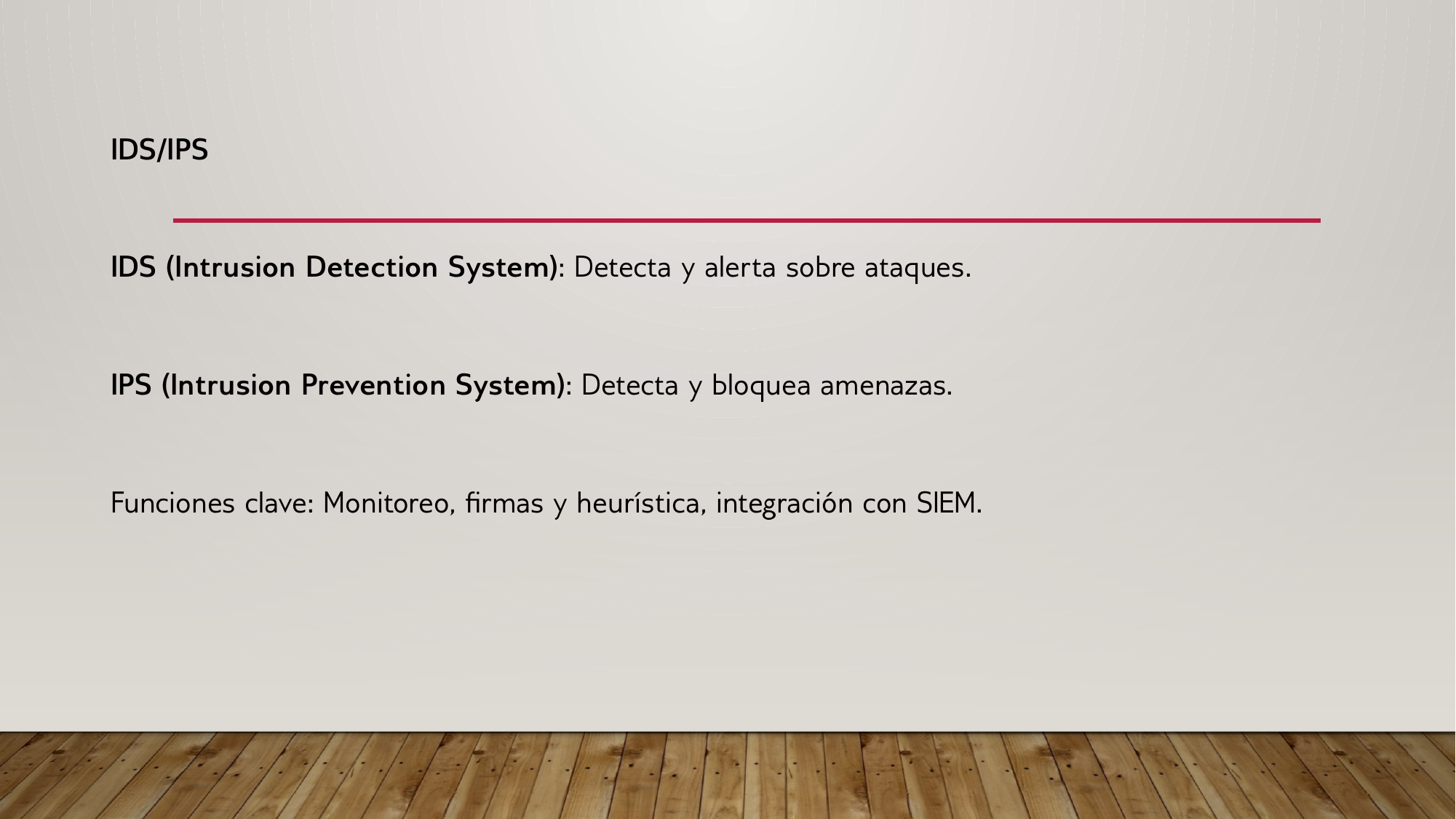

IDS/IPS

IDS (Intrusion Detection System): Detecta y alerta sobre ataques.

IPS (Intrusion Prevention System): Detecta y bloquea amenazas.

Funciones clave: Monitoreo, firmas y heurística, integración con SIEM.